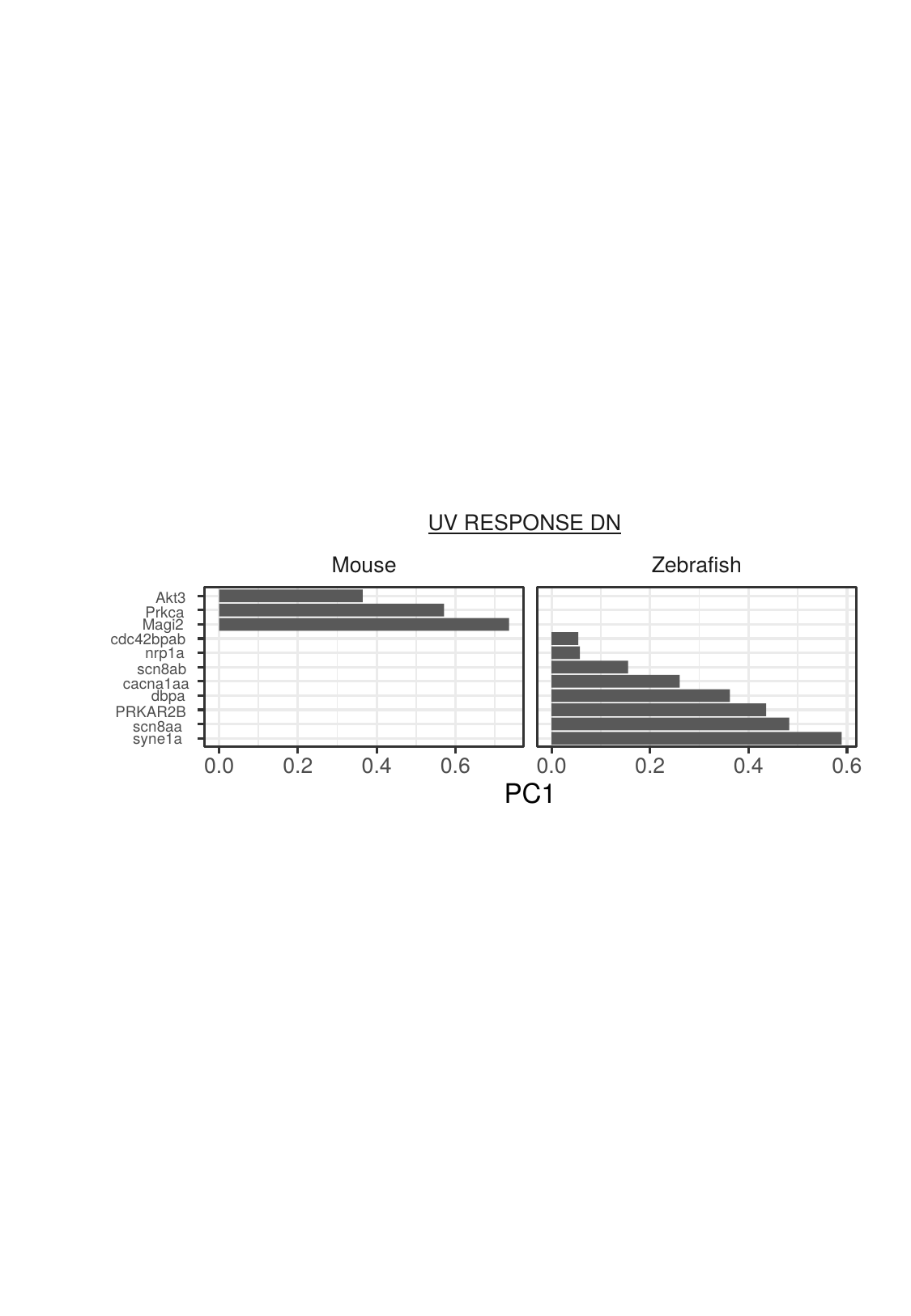

UV RESPONSE DN
Zebrafish
Mouse

Akt3

Prkca

Magi2

    cdc42bpab

nrp1a

  scn8ab

     cacna1aa

dbpa

    PRKAR2B

scn8aa

syne1a

0.2
0.6
0.2
0.6
0.4
0.4
0.0
0.0
PC1